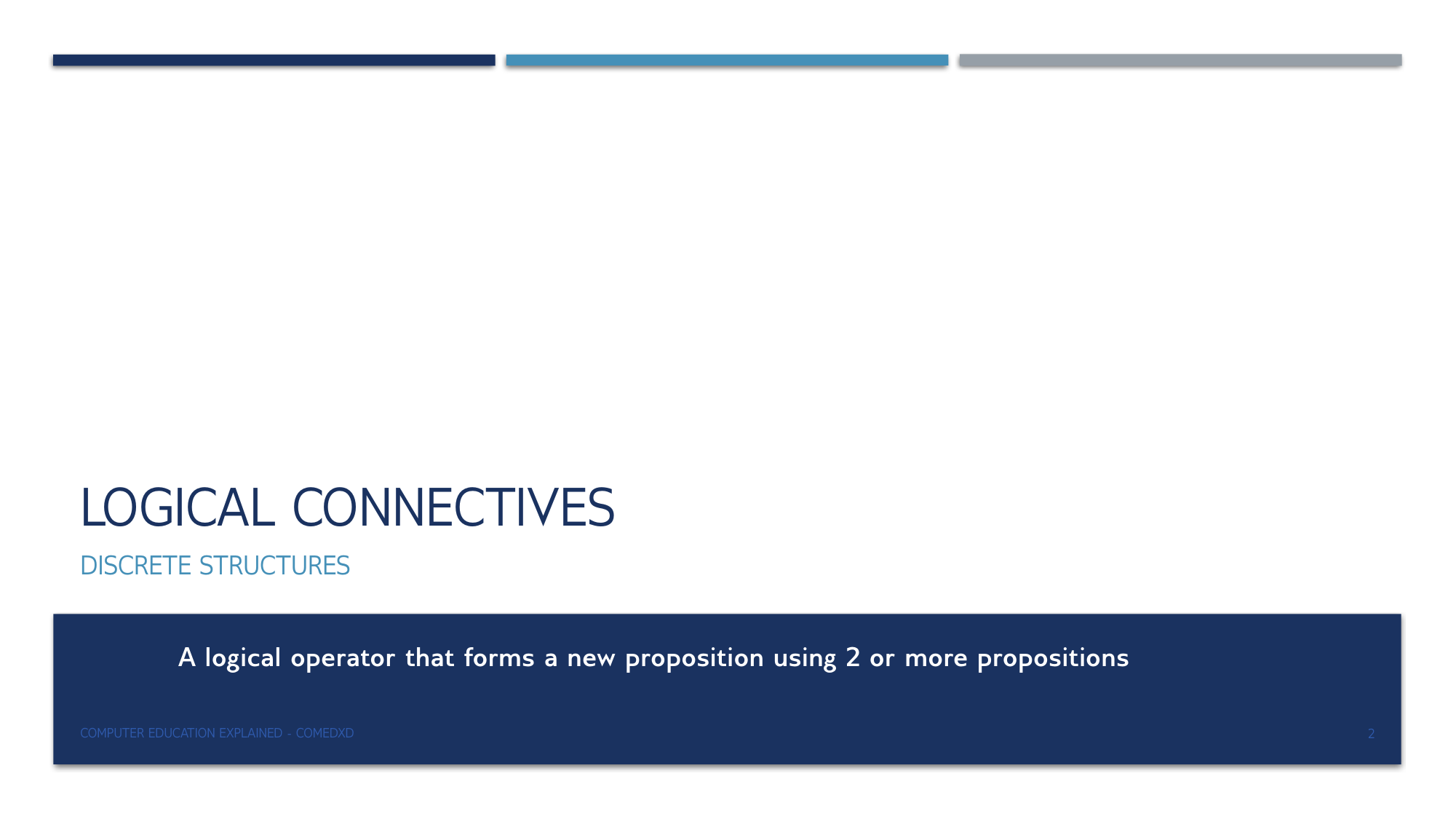

# Logical Connectives
Discrete structures
A logical operator that forms a new proposition using 2 or more propositions
COMputer EDucation EXplaineD - Comedxd
2